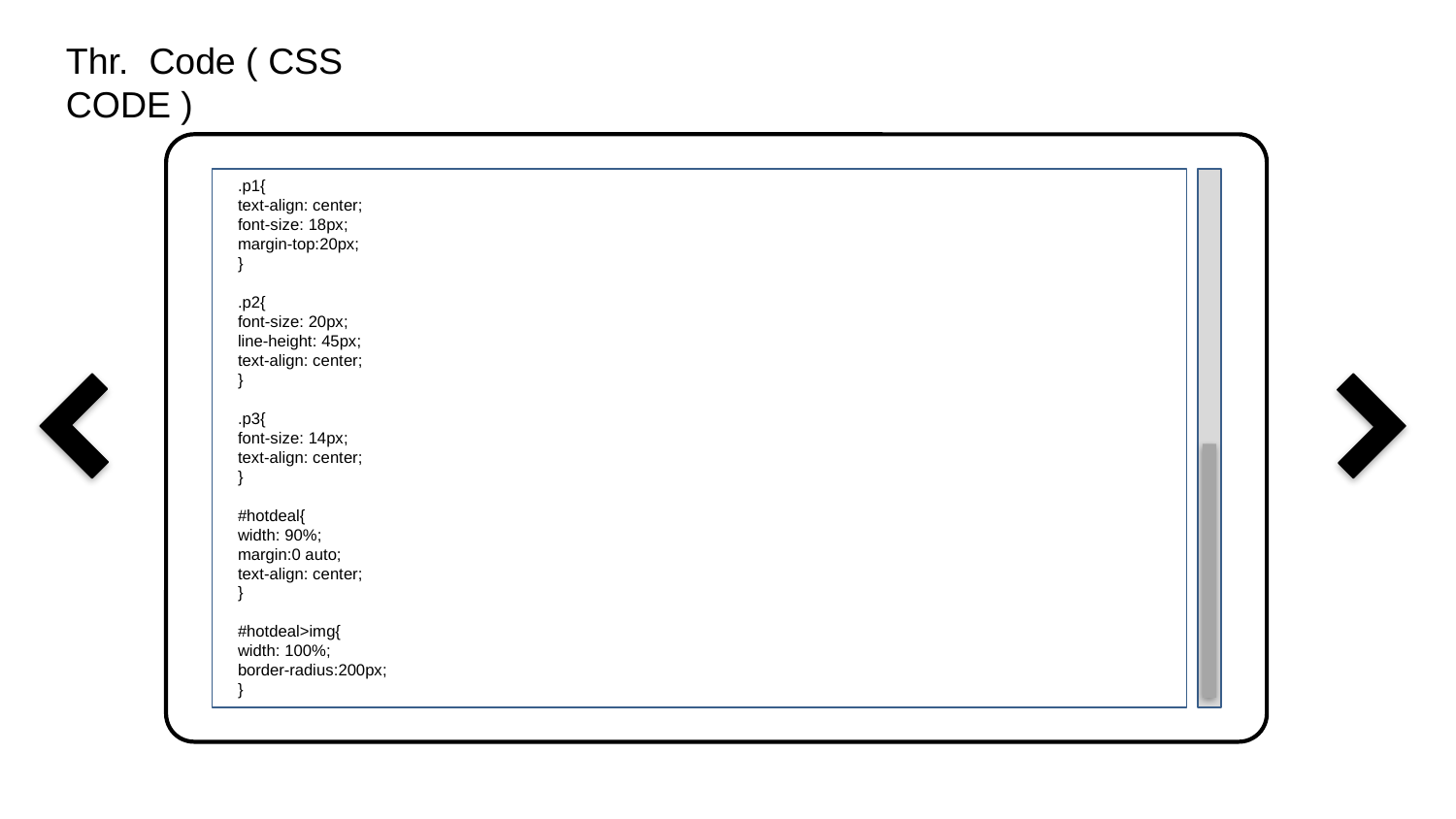

Thr.  Code ( CSS CODE )

.p1{
text-align: center;
font-size: 18px;
margin-top:20px;
}
.p2{
font-size: 20px;
line-height: 45px;
text-align: center;
}
.p3{
font-size: 14px;
text-align: center;
}
#hotdeal{
width: 90%;
margin:0 auto;
text-align: center;
}

.p1{
text-align: center;
font-size: 18px;
margin-top:20px;
}
.p2{
font-size: 20px;
line-height: 45px;
text-align: center;
}
.p3{
font-size: 14px;
text-align: center;
}
#hotdeal{
width: 90%;
margin:0 auto;
text-align: center;
}
#hotdeal>img{
width: 100%;
border-radius:200px;
}